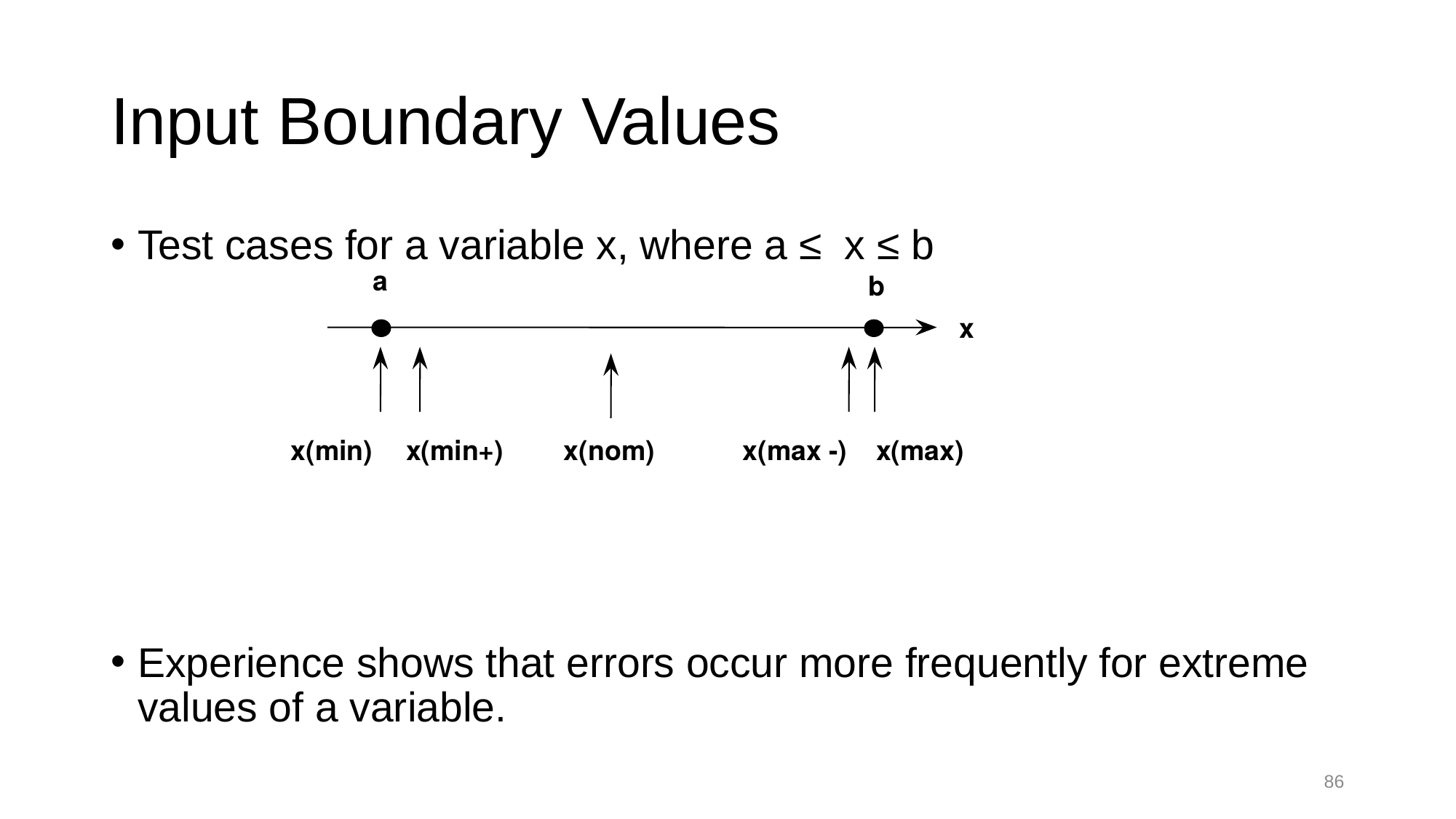

# Input Boundary Values

Test cases for a variable x, where a ≤  x ≤ b

Experience shows that errors occur more frequently for extreme values of a variable.
a
b
x

x(min)
x(min+)
x(nom)
x(max -)
x(max)
86